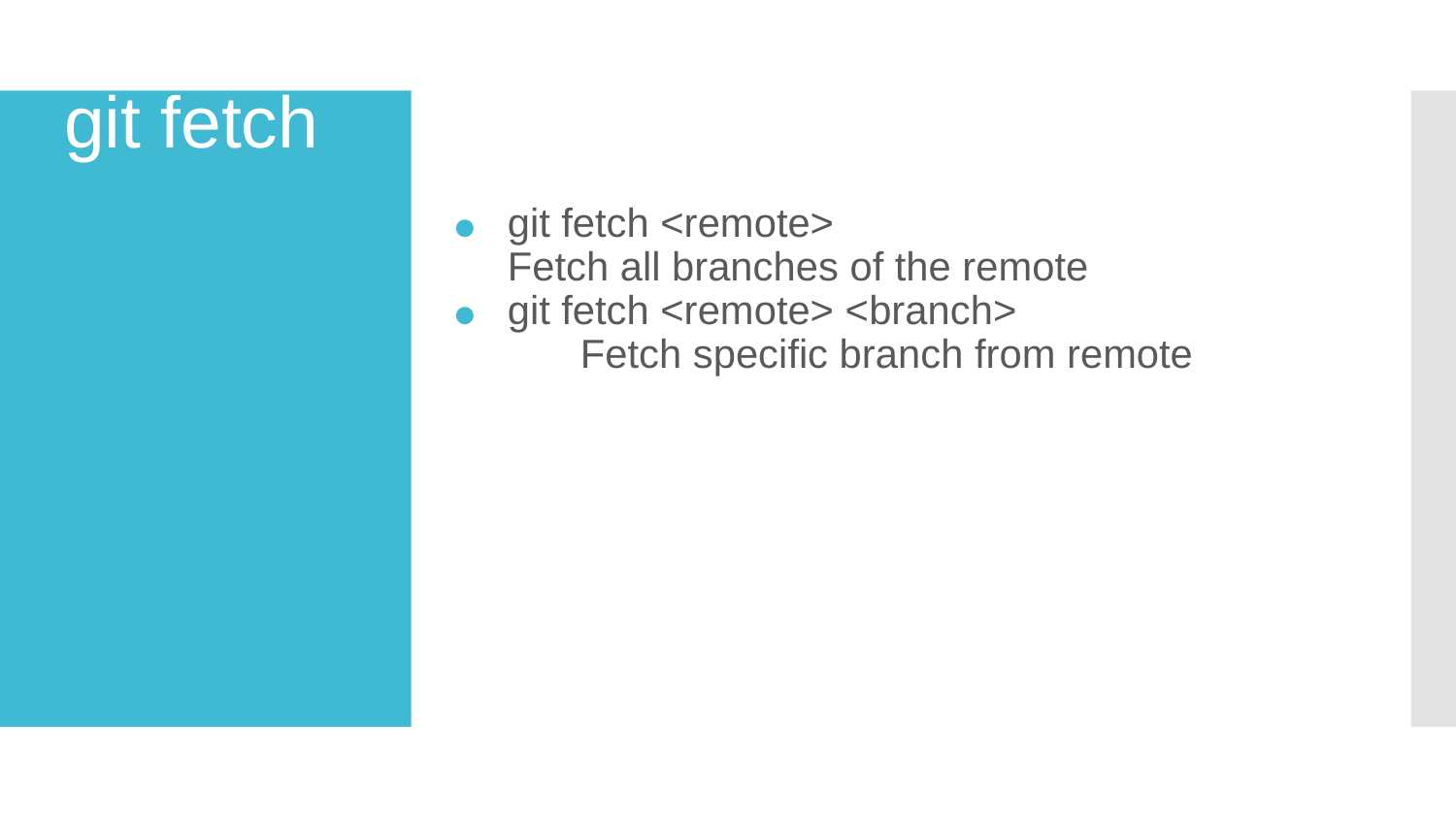

# git fetch
git fetch <remote>
Fetch all branches of the remote
git fetch <remote> <branch>
	Fetch specific branch from remote